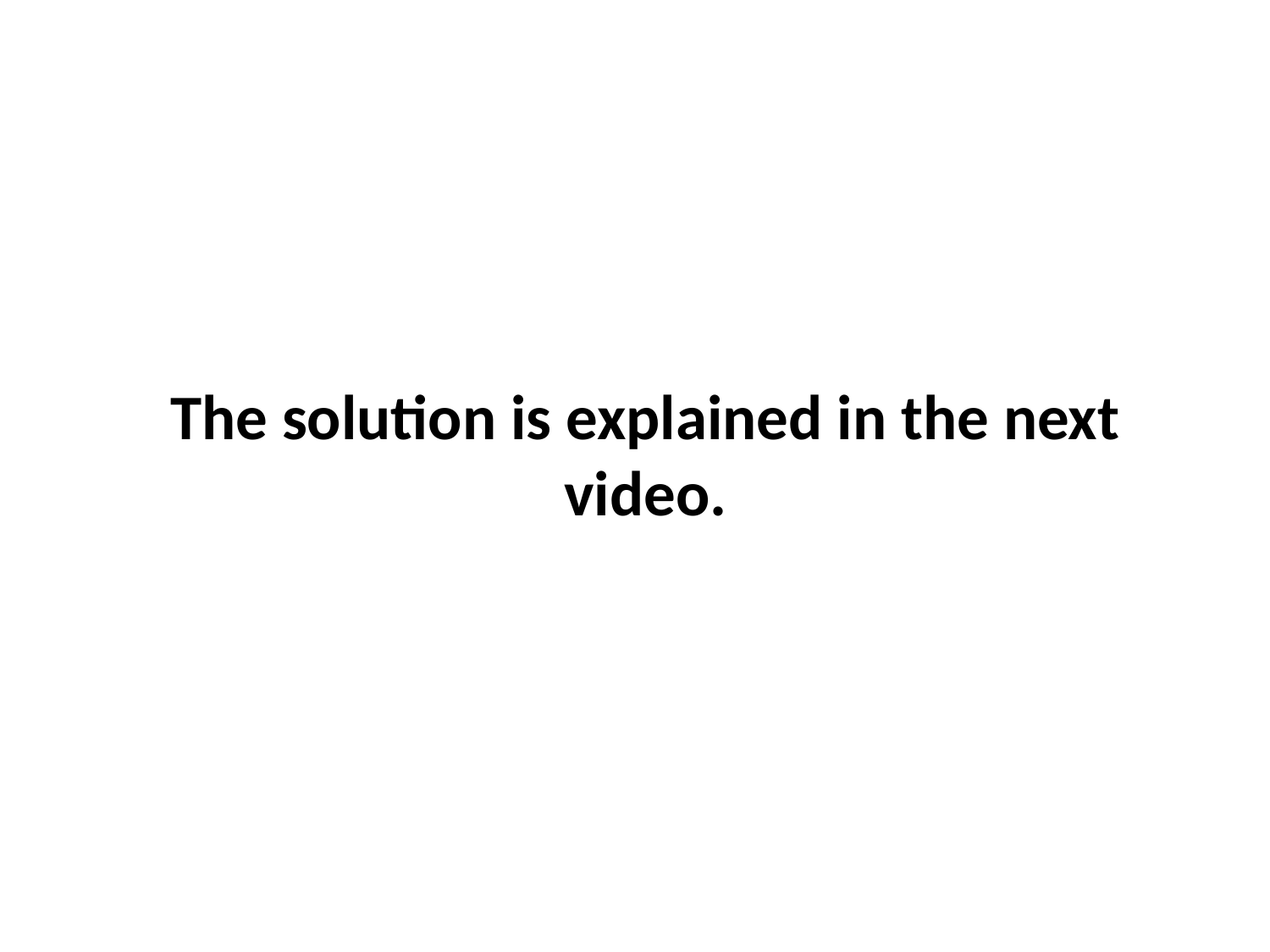

The solution is explained in the next video.